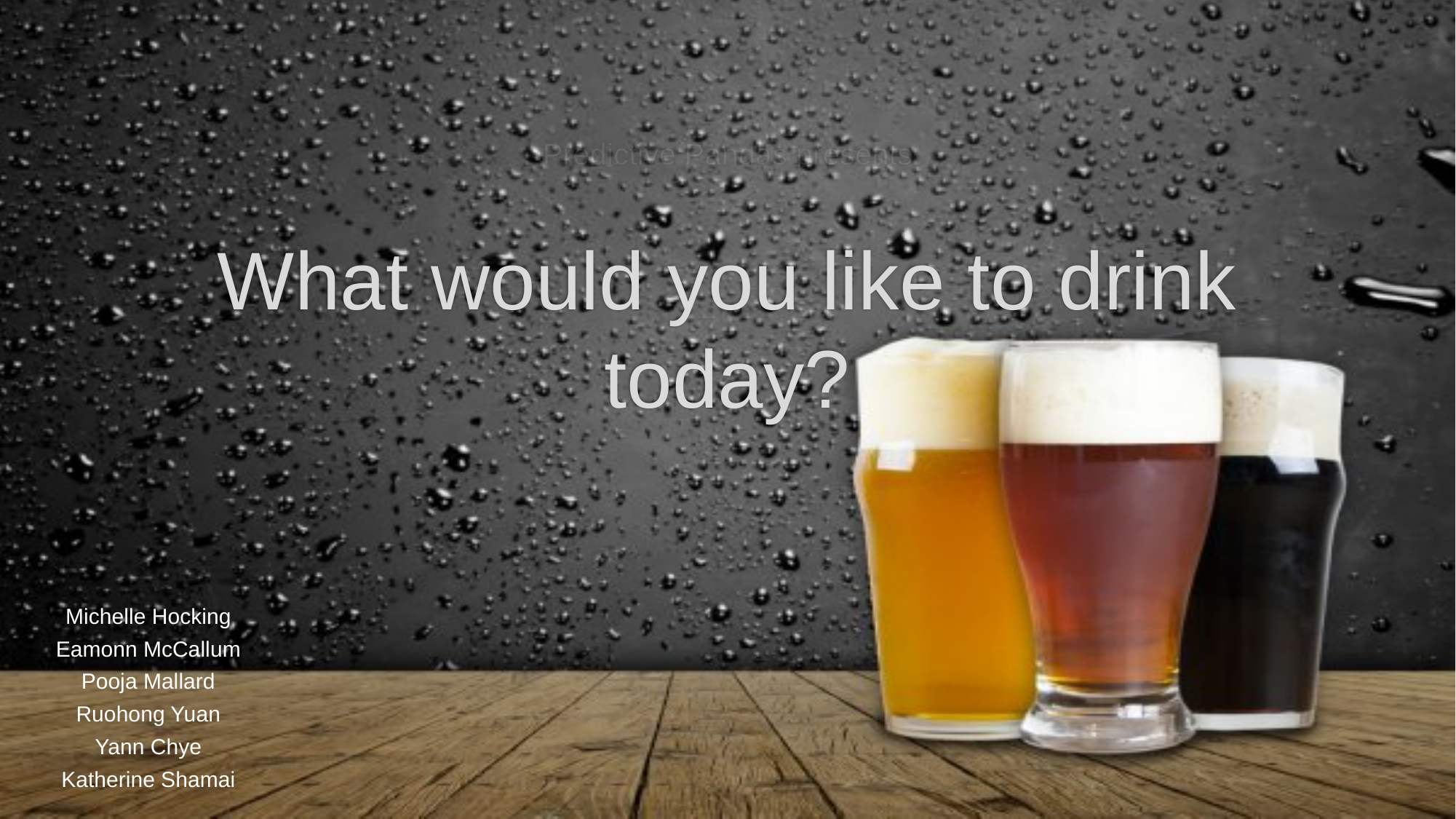

Predictive Pandas presents
# What would you like to drink today?
Michelle Hocking
Eamonn McCallum
Pooja Mallard
Ruohong Yuan
Yann Chye
Katherine Shamai